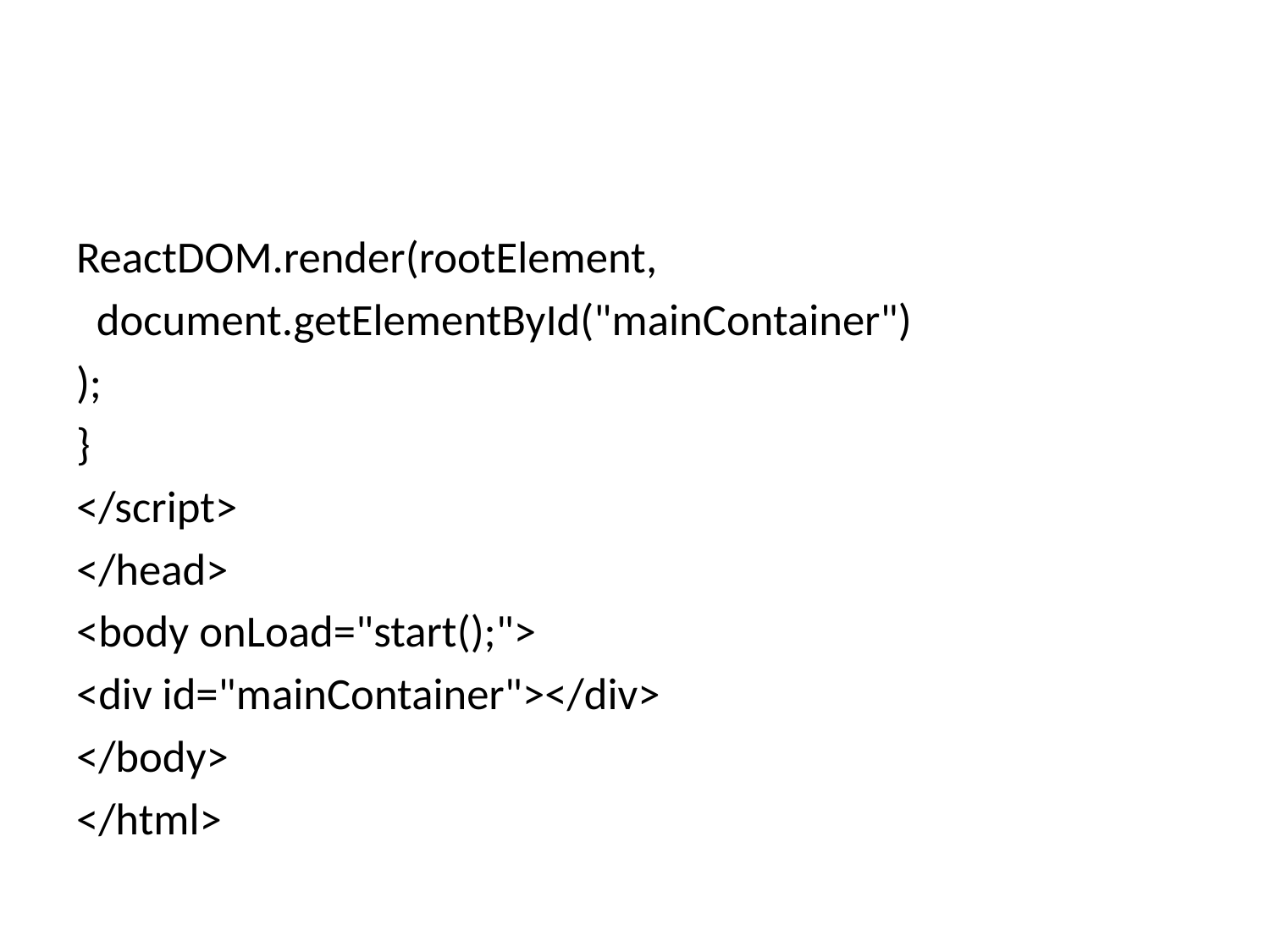

#
ReactDOM.render(rootElement,
  document.getElementById("mainContainer")
);
}
</script>
</head>
<body onLoad="start();">
<div id="mainContainer"></div>
</body>
</html>